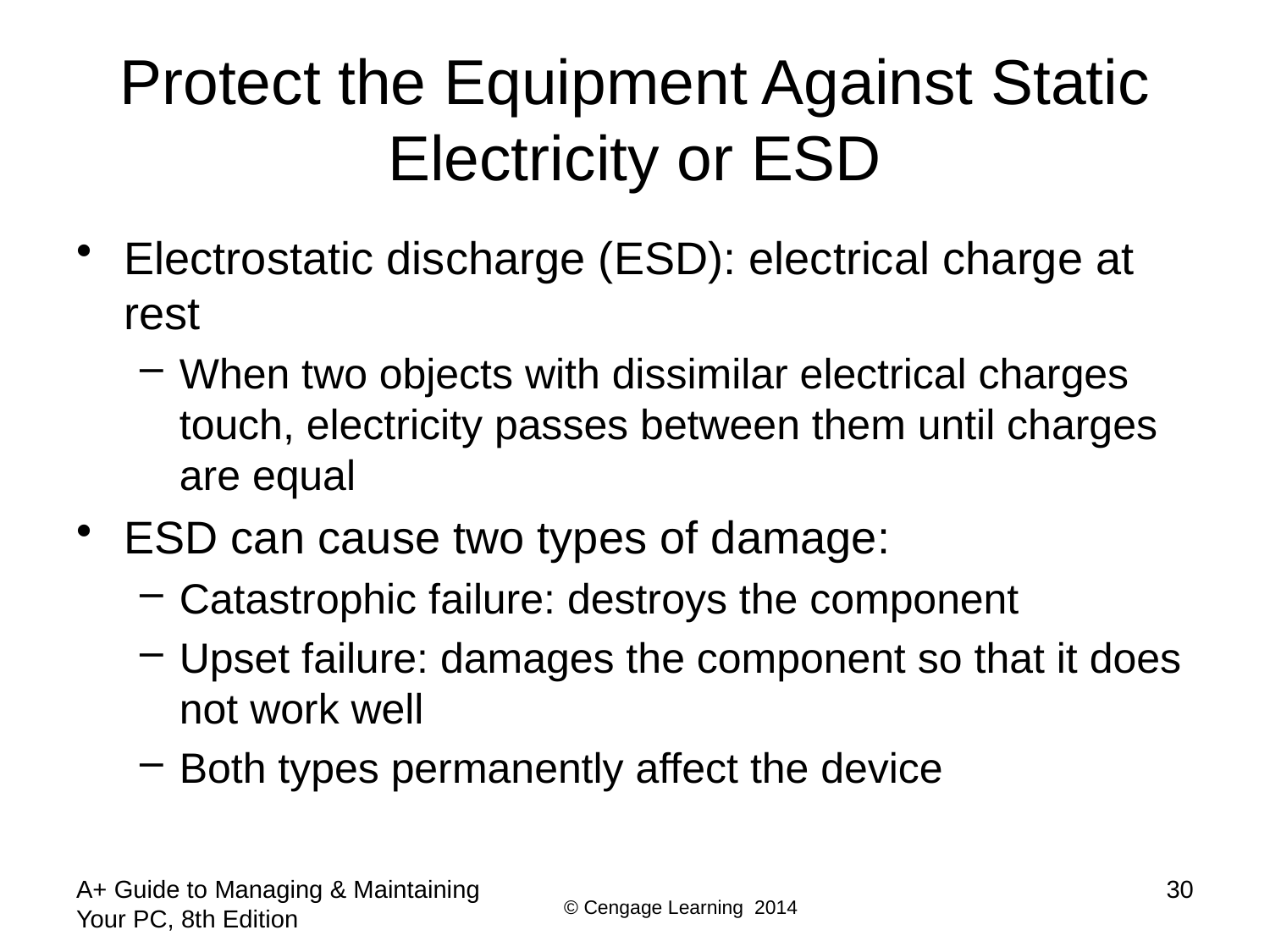

# Protect the Equipment Against Static Electricity or ESD
Electrostatic discharge (ESD): electrical charge at rest
When two objects with dissimilar electrical charges touch, electricity passes between them until charges are equal
ESD can cause two types of damage:
Catastrophic failure: destroys the component
Upset failure: damages the component so that it does not work well
Both types permanently affect the device
A+ Guide to Managing & Maintaining Your PC, 8th Edition
30